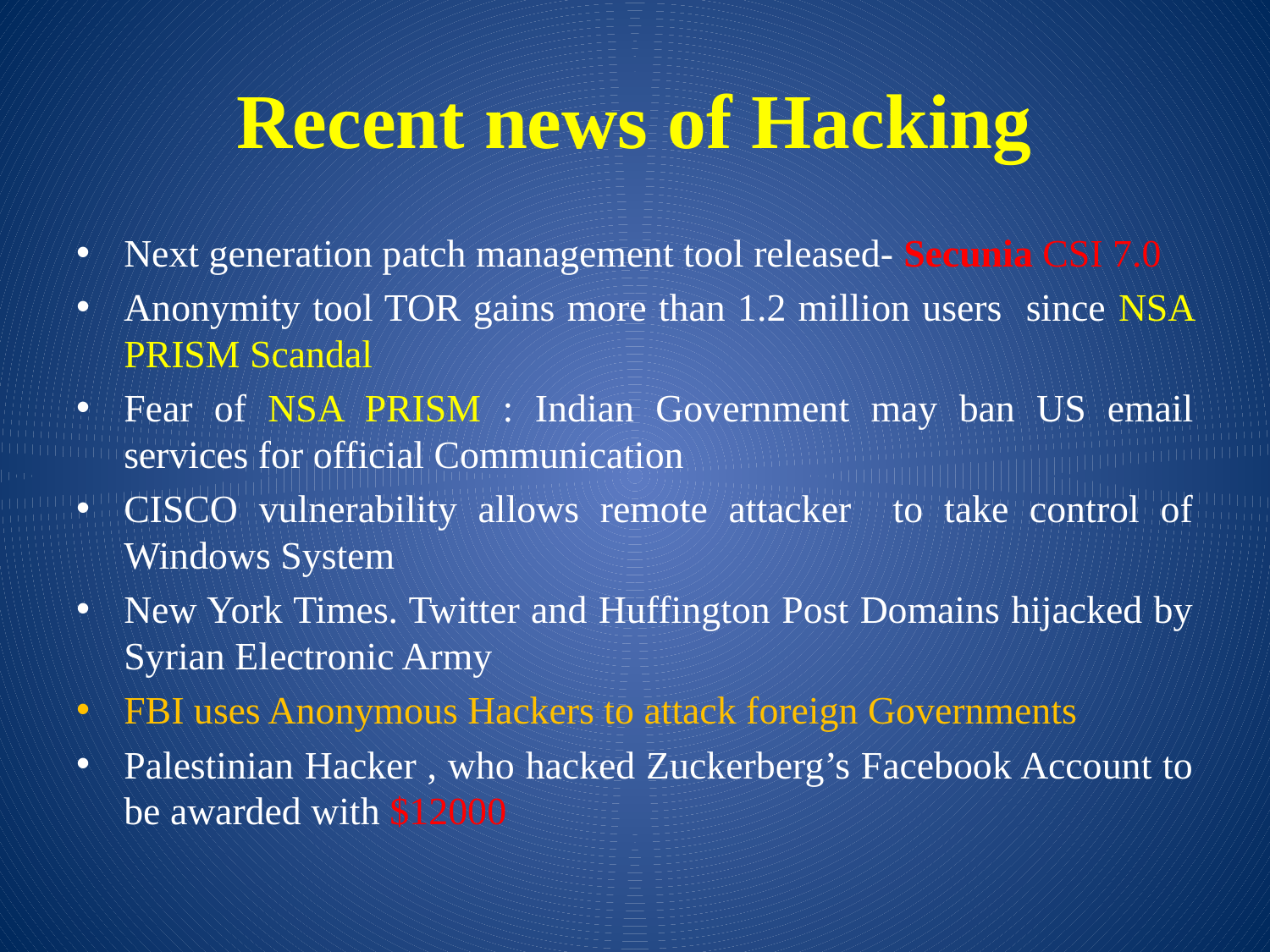

# Recent news of Hacking
Next generation patch management tool released- Secunia CSI 7.0
Anonymity tool TOR gains more than 1.2 million users  since NSA PRISM Scandal
Fear of NSA PRISM : Indian Government may ban US email services for official Communication
CISCO vulnerability allows remote attacker  to take control of Windows System
New York Times. Twitter and Huffington Post Domains hijacked by Syrian Electronic Army
FBI uses Anonymous Hackers to attack foreign Governments
Palestinian Hacker , who hacked Zuckerberg’s Facebook Account to be awarded with $12000